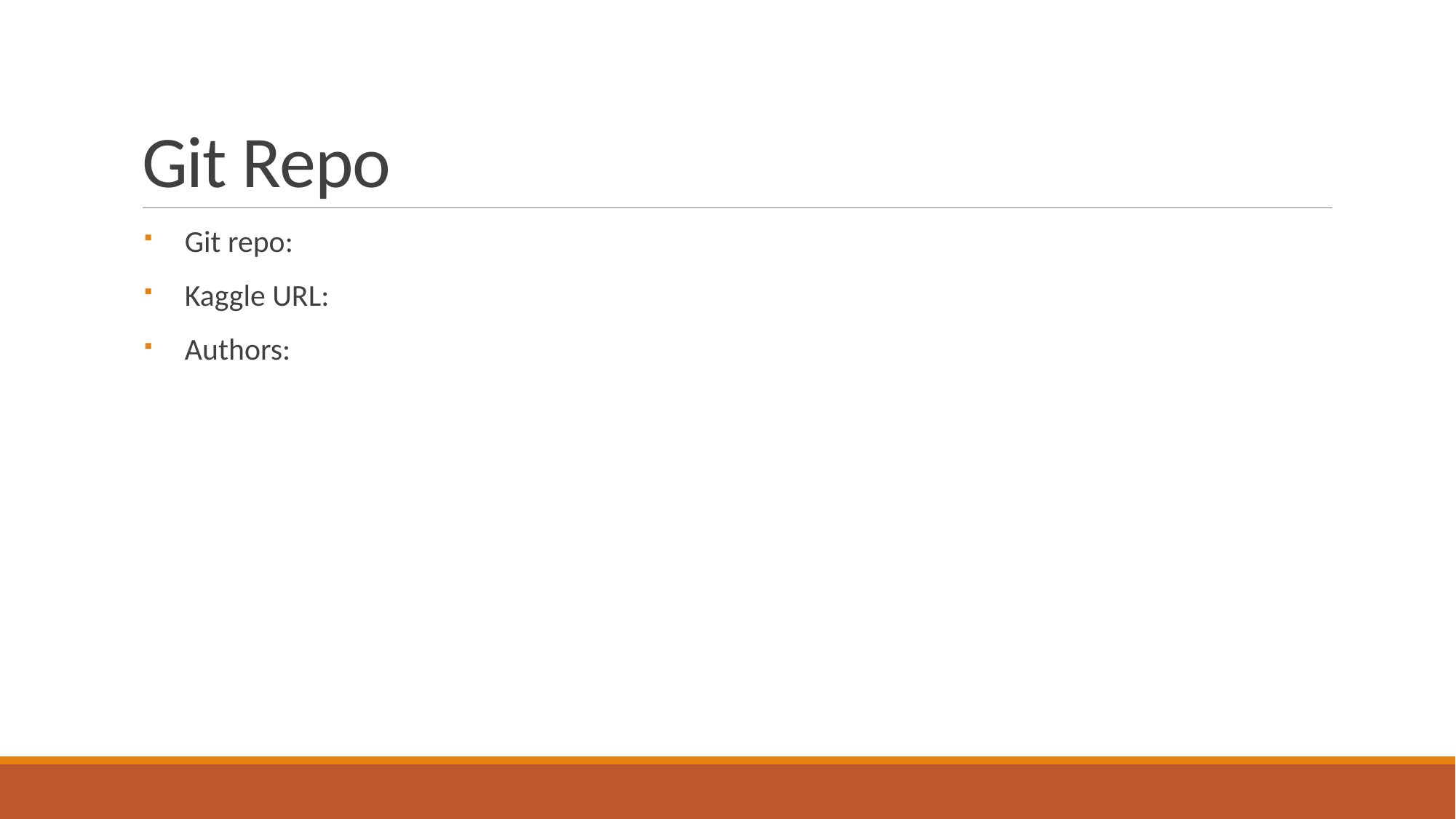

# Git Repo
Git repo:
Kaggle URL:
Authors: